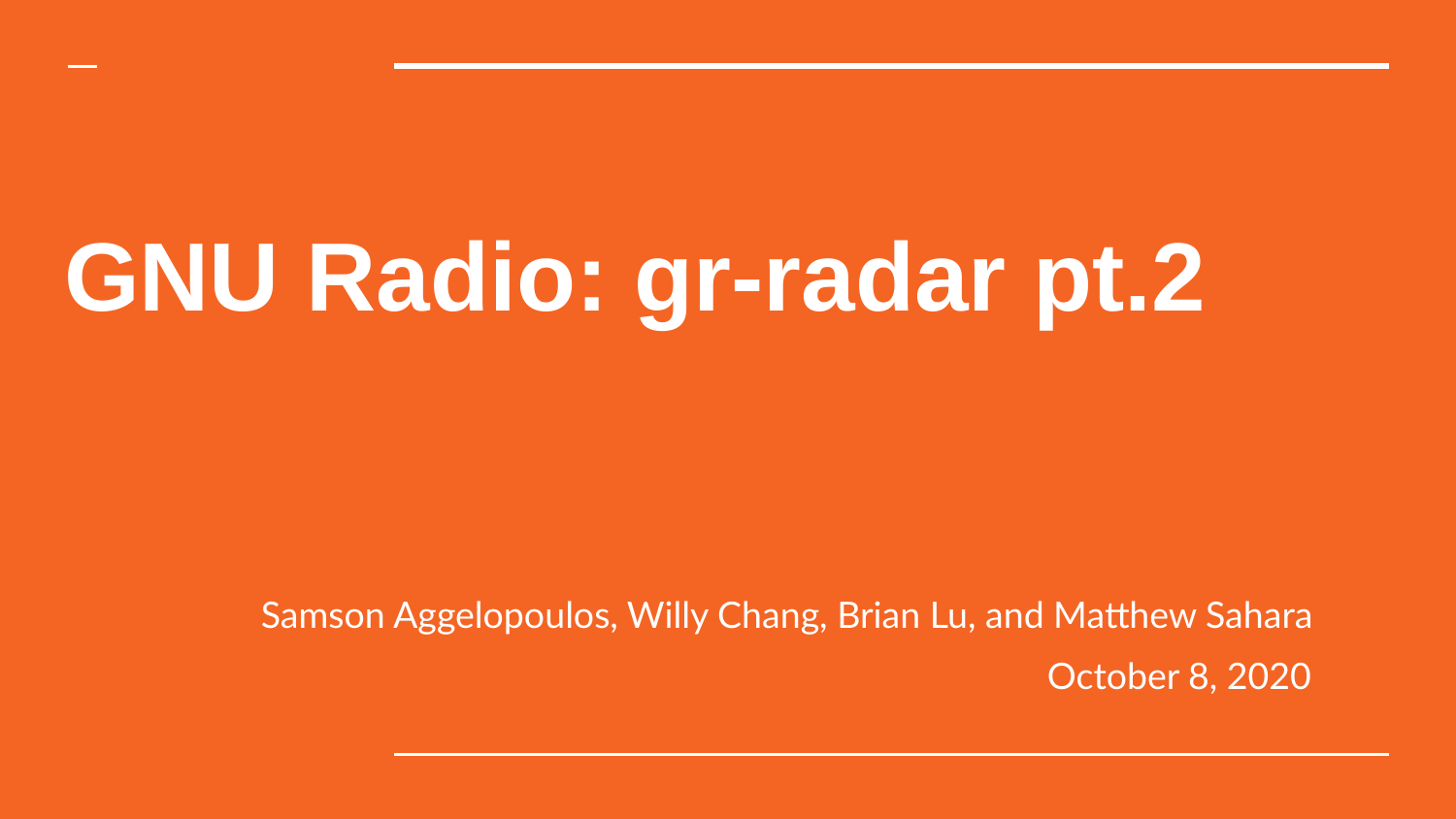

# GNU Radio: gr-radar pt.2
Samson Aggelopoulos, Willy Chang, Brian Lu, and Matthew Sahara
October 8, 2020